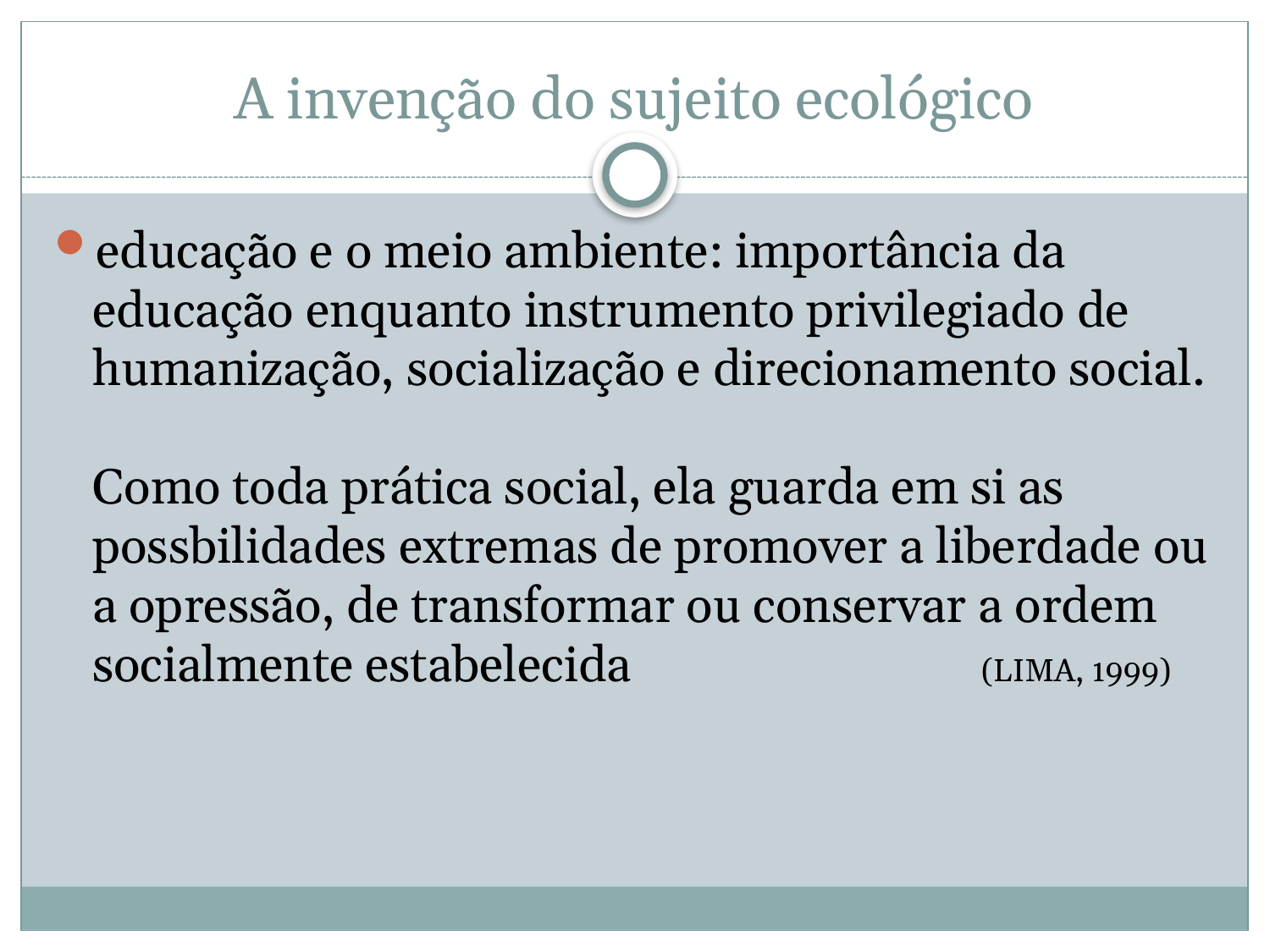

# A invenção do sujeito ecológico
educação e o meio ambiente: importância da educação enquanto instrumento privilegiado de humanização, socialização e direcionamento social.
Como toda prática social, ela guarda em si as possbilidades extremas de promover a liberdade ou a opressão, de transformar ou conservar a ordem socialmente estabelecida 			(LIMA, 1999)‏